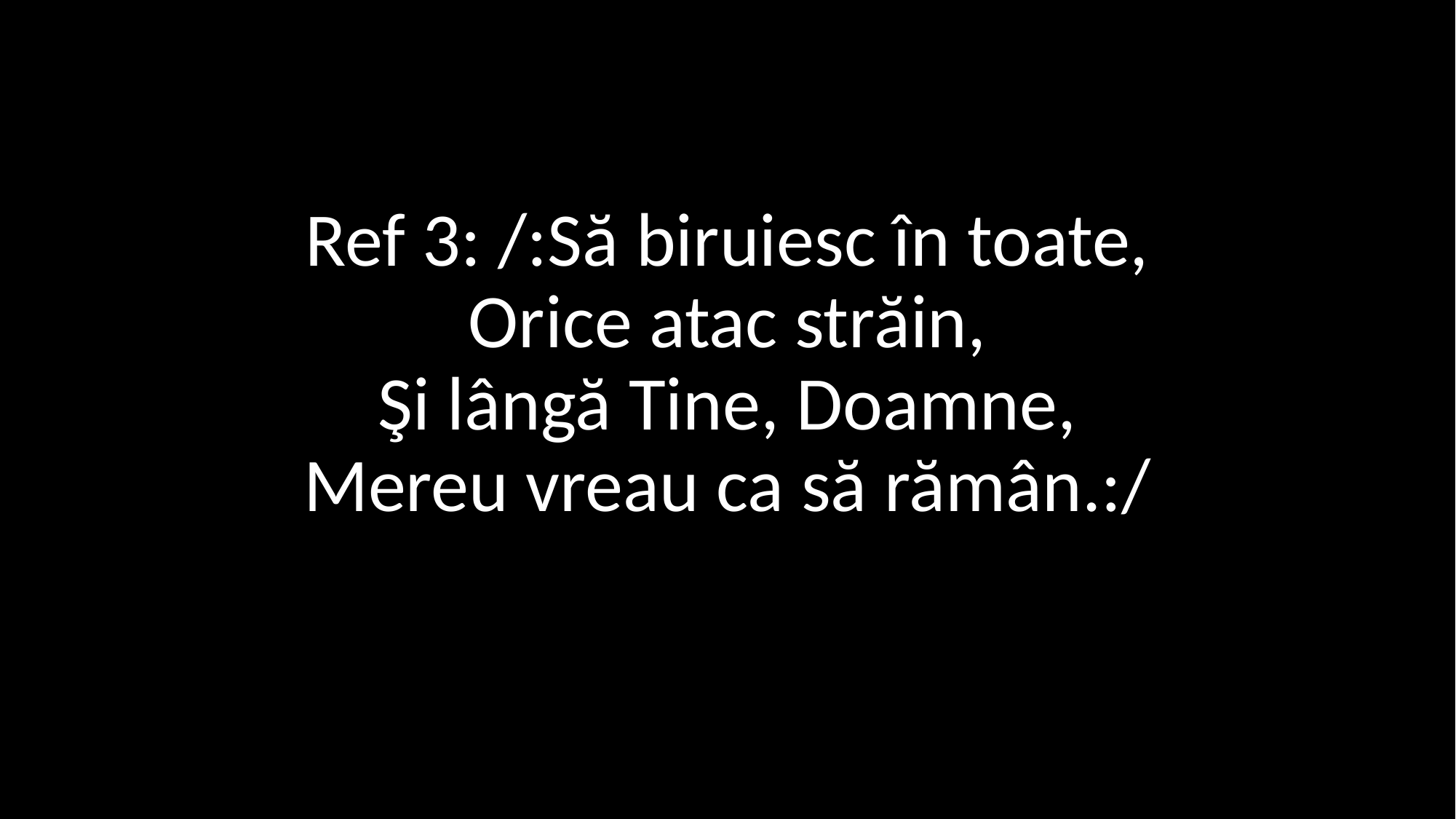

# Ref 3: /:Să biruiesc în toate, Orice atac străin, Şi lângă Tine, Doamne, Mereu vreau ca să rămân.:/